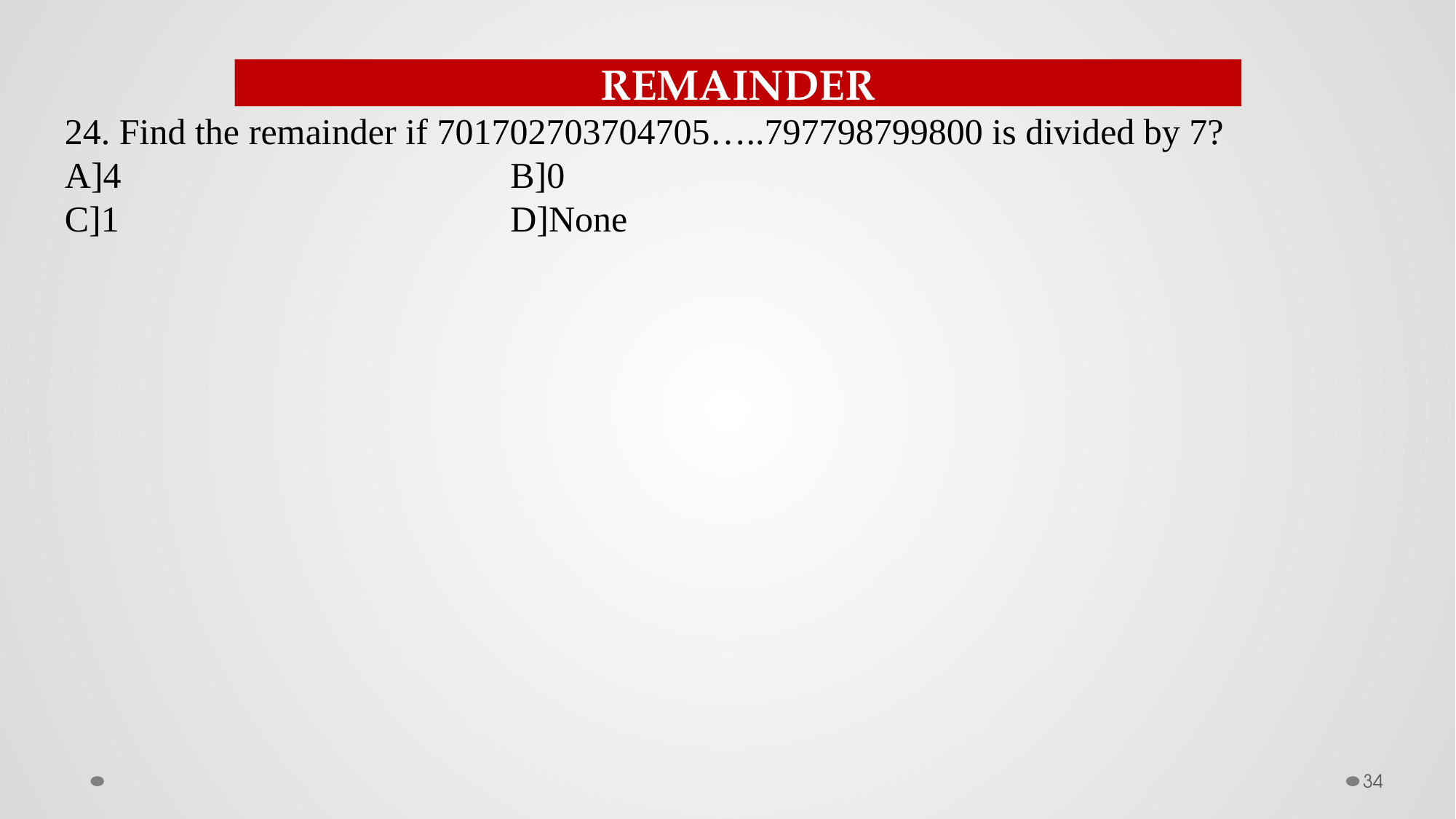

24. Find the remainder if 701702703704705…..797798799800 is divided by 7?
A]4				 B]0
C]1				 D]None

REMAINDER

34